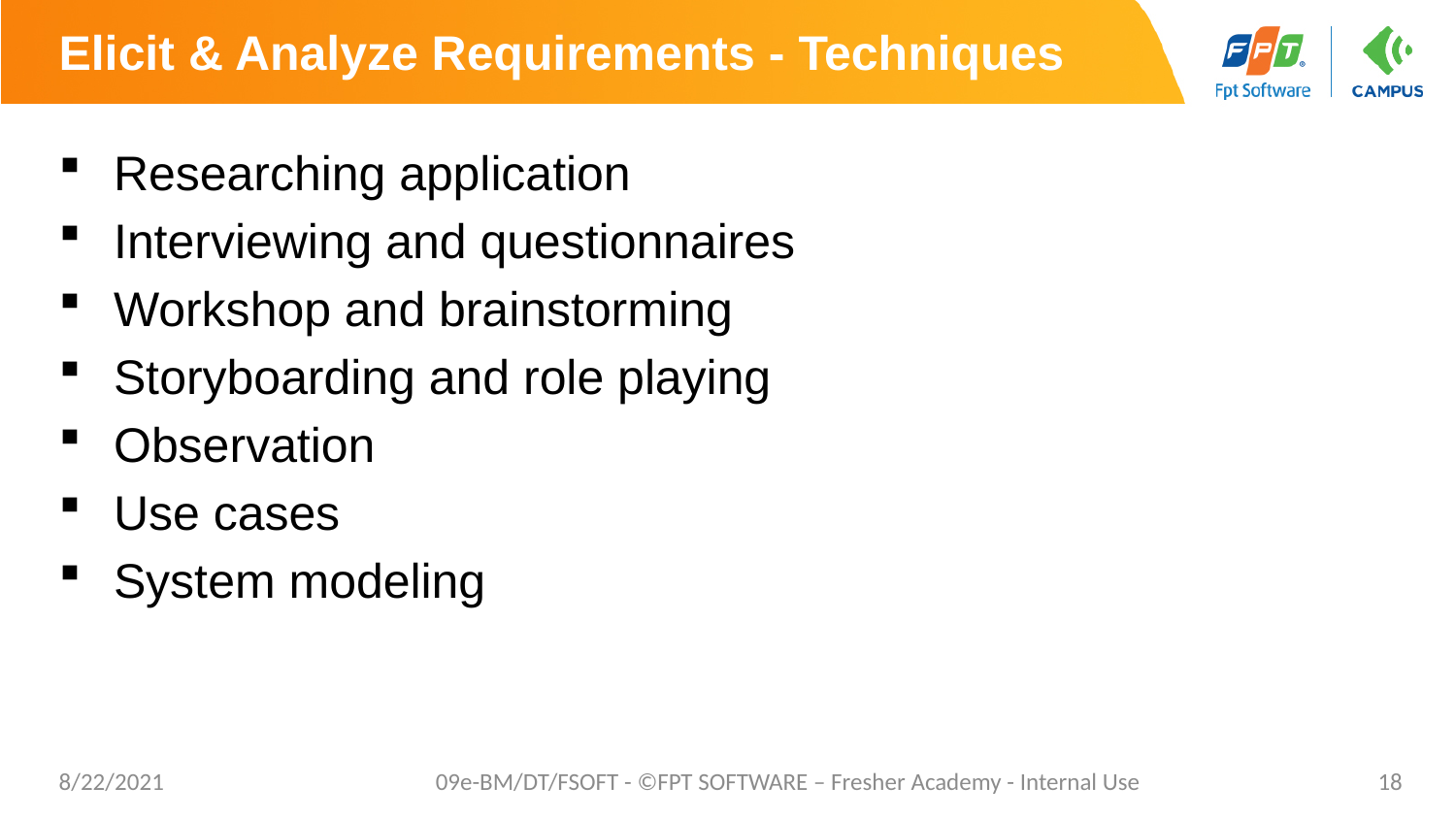

# Elicit & Analyze Requirements - Techniques
Researching application
Interviewing and questionnaires
Workshop and brainstorming
Storyboarding and role playing
Observation
Use cases
System modeling

8/22/2021
09e-BM/DT/FSOFT - ©FPT SOFTWARE – Fresher Academy - Internal Use
18